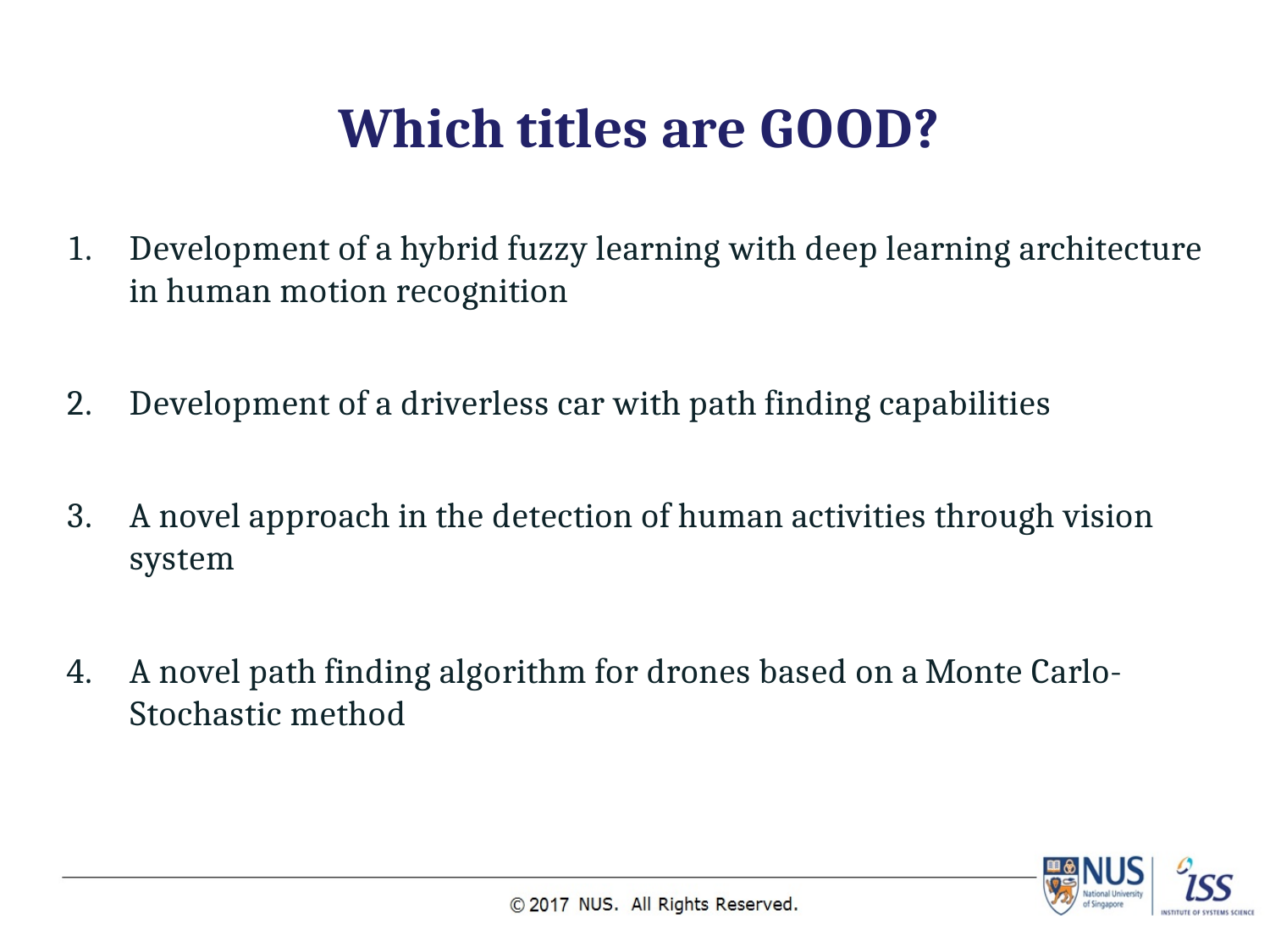

# Which titles are GOOD?
Development of a hybrid fuzzy learning with deep learning architecture in human motion recognition

Development of a driverless car with path finding capabilities

A novel approach in the detection of human activities through vision system

A novel path finding algorithm for drones based on a Monte Carlo-Stochastic method